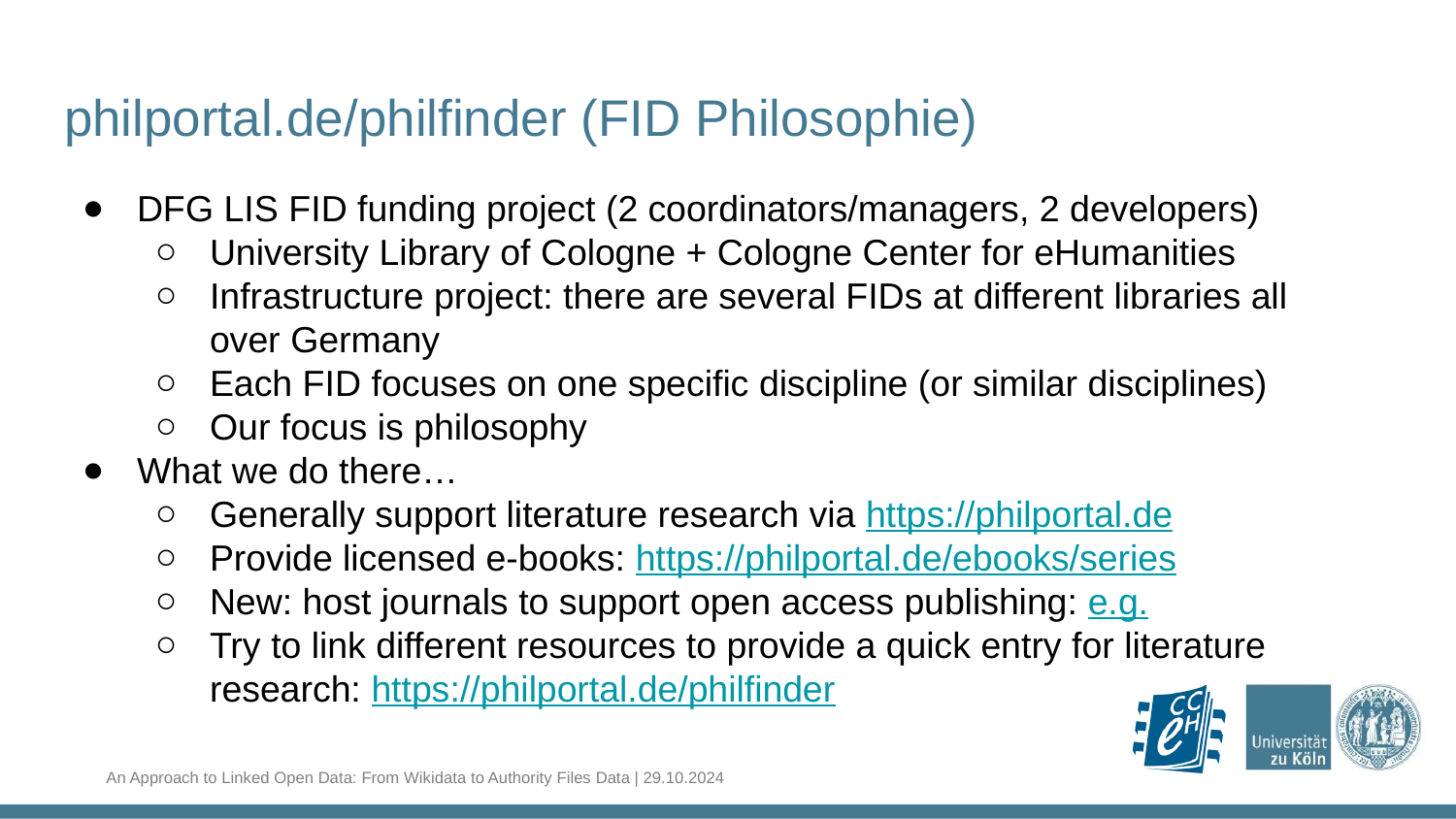

philportal.de/philfinder (FID Philosophie)
DFG LIS FID funding project (2 coordinators/managers, 2 developers)
University Library of Cologne + Cologne Center for eHumanities
Infrastructure project: there are several FIDs at different libraries all over Germany
Each FID focuses on one specific discipline (or similar disciplines)
Our focus is philosophy
What we do there…
Generally support literature research via https://philportal.de
Provide licensed e-books: https://philportal.de/ebooks/series
New: host journals to support open access publishing: e.g.
Try to link different resources to provide a quick entry for literature research: https://philportal.de/philfinder